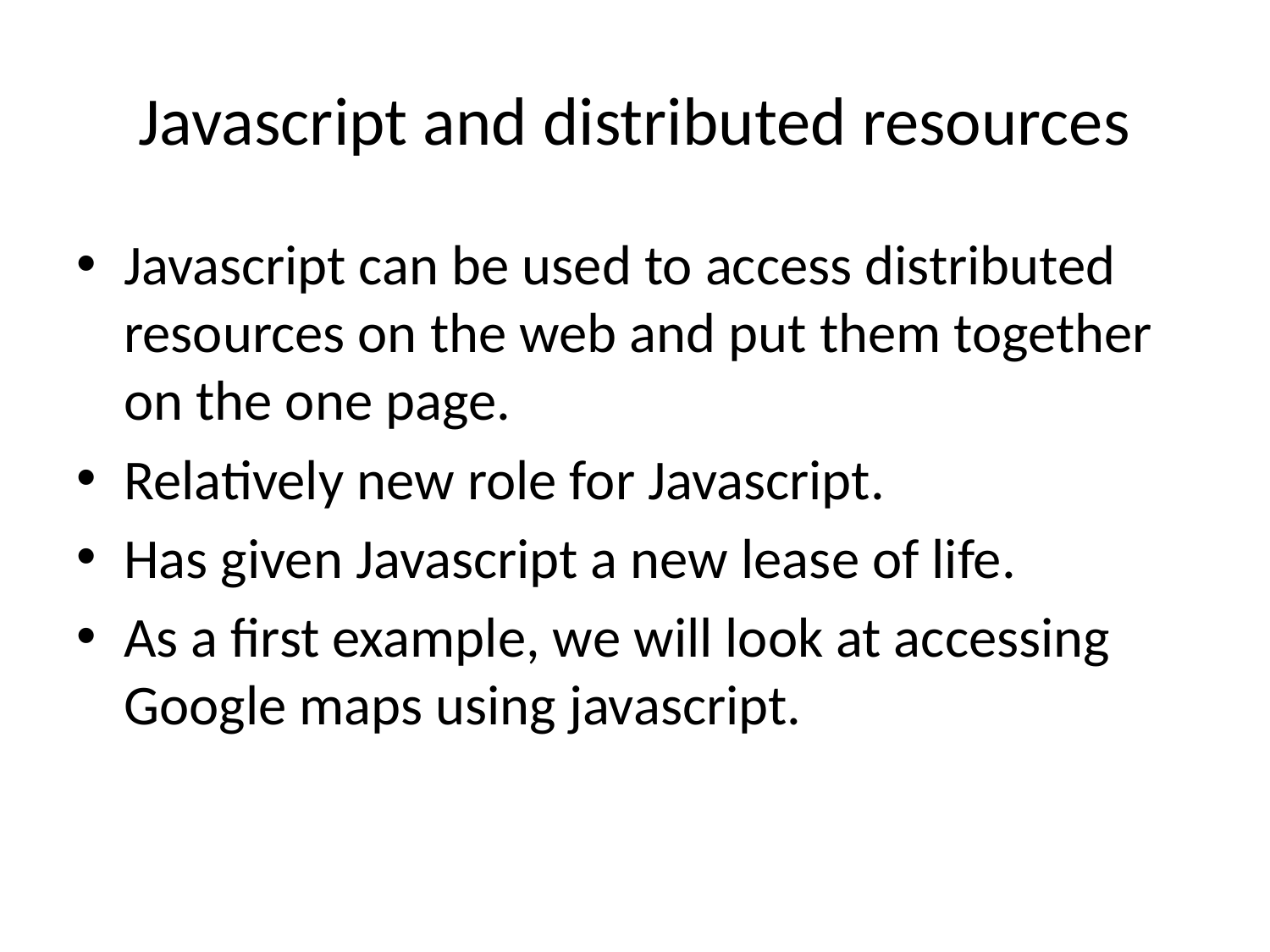

# Javascript and distributed resources
Javascript can be used to access distributed resources on the web and put them together on the one page.
Relatively new role for Javascript.
Has given Javascript a new lease of life.
As a first example, we will look at accessing Google maps using javascript.